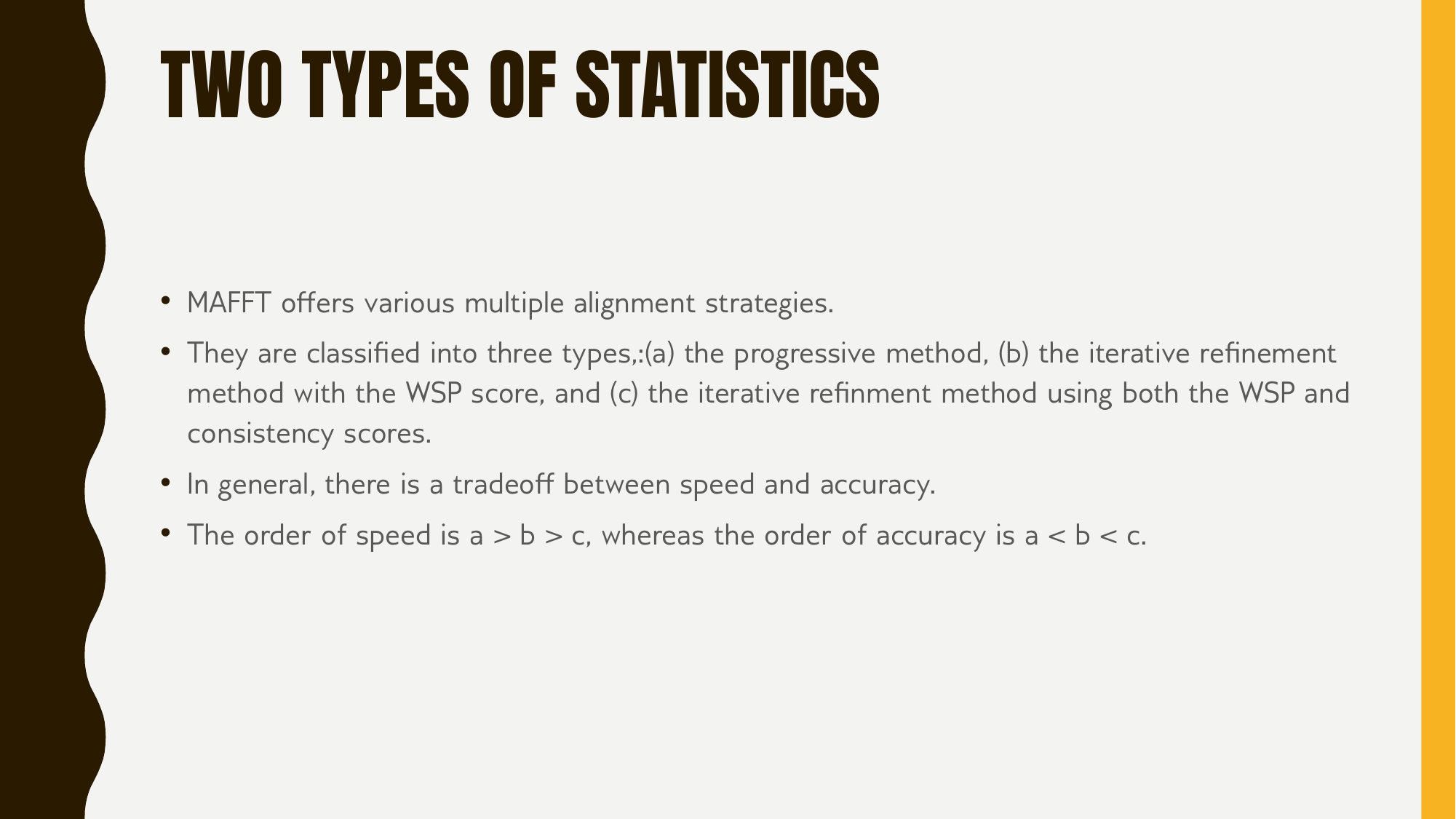

# TWO TYPES OF STATISTICS
MAFFT offers various multiple alignment strategies.
They are classified into three types,:(a) the progressive method, (b) the iterative refinement method with the WSP score, and (c) the iterative refinment method using both the WSP and consistency scores.
In general, there is a tradeoff between speed and accuracy.
The order of speed is a > b > c, whereas the order of accuracy is a < b < c.